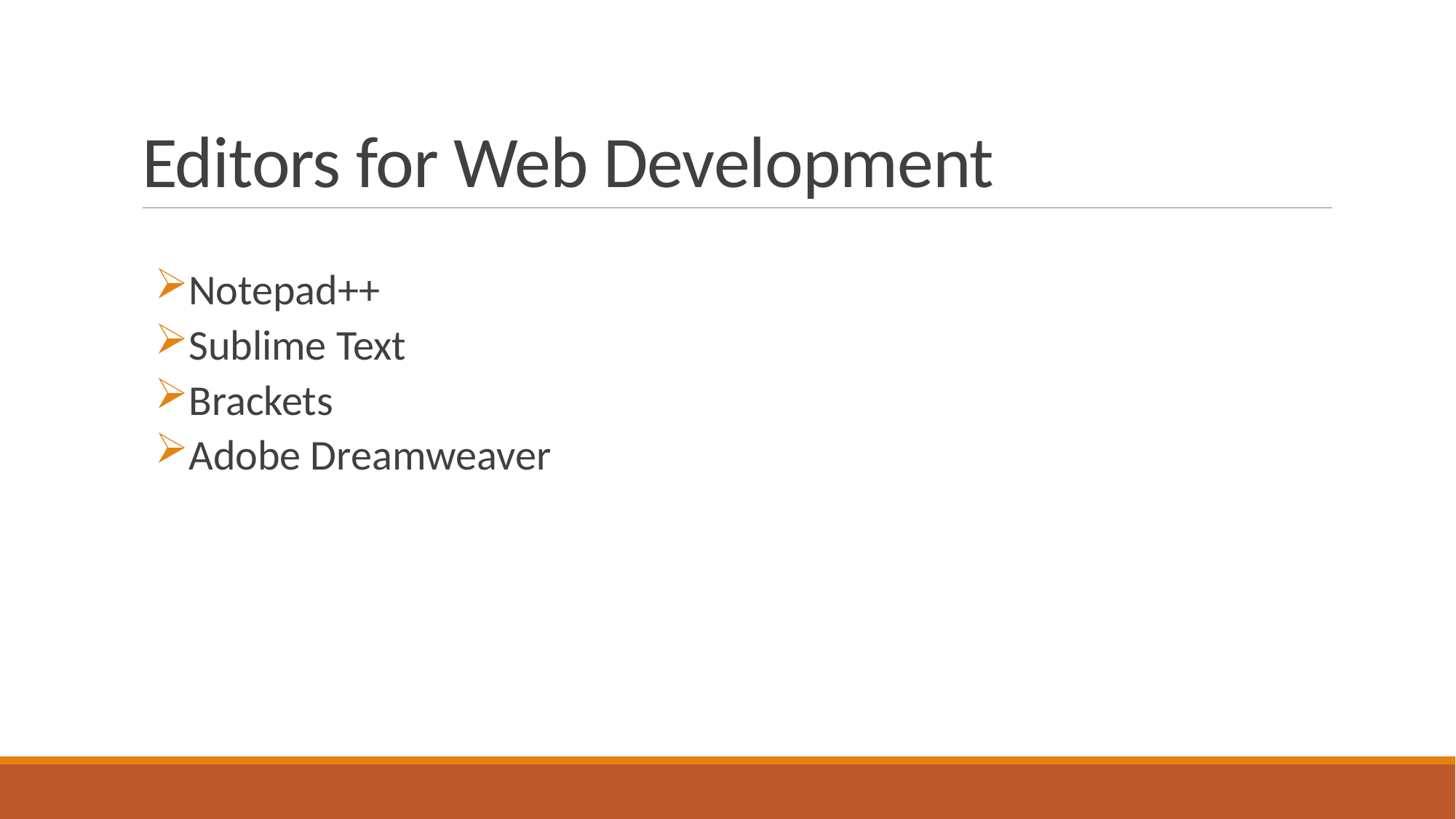

# Editors for Web Development

Notepad++
Sublime Text
Brackets
Adobe Dreamweaver